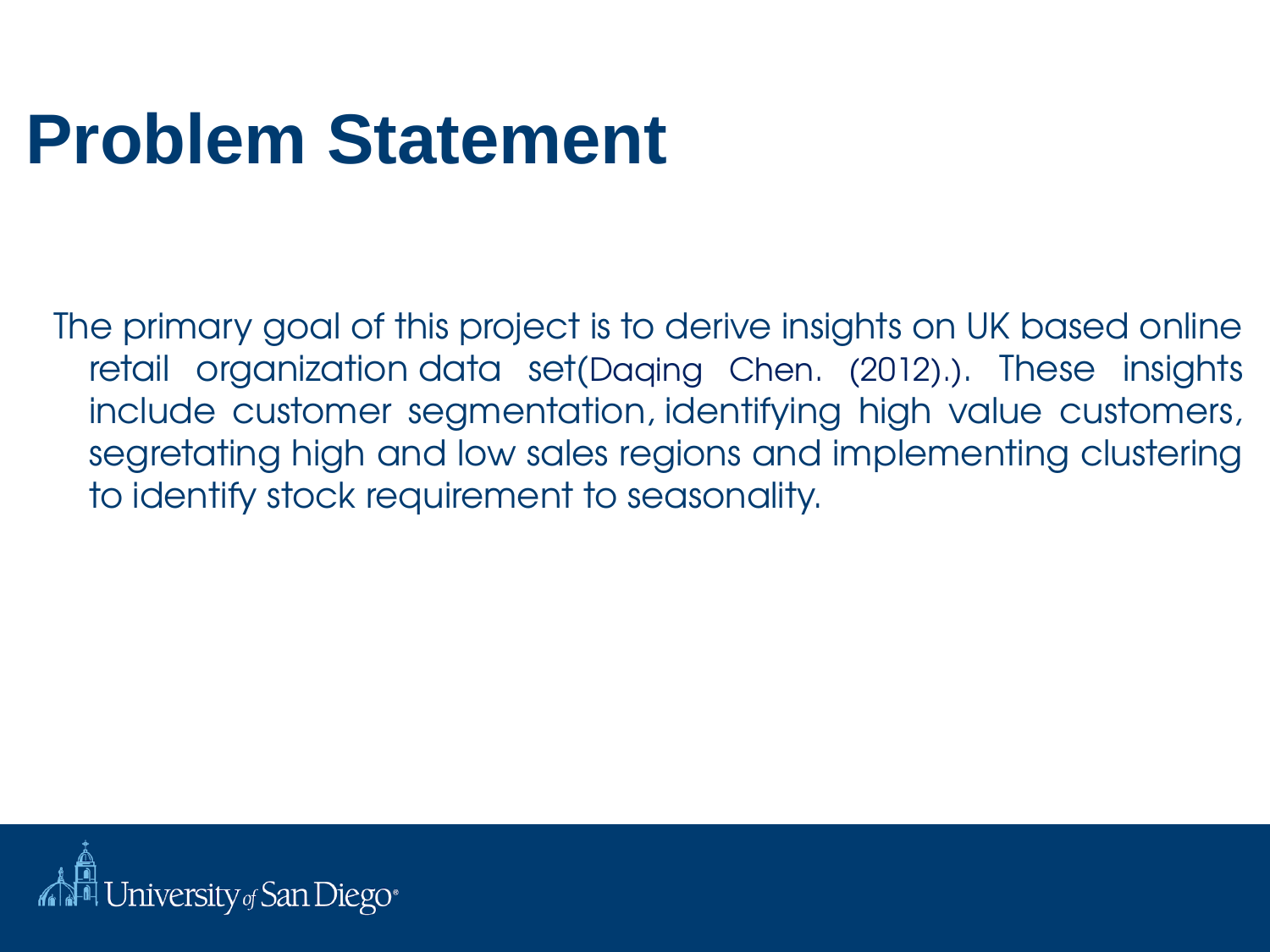

# Problem Statement

The primary goal of this project is to derive insights on UK based online retail organization data set(Daqing Chen. (2012).). These insights include customer segmentation, identifying high value customers, segretating high and low sales regions and implementing clustering to identify stock requirement to seasonality.